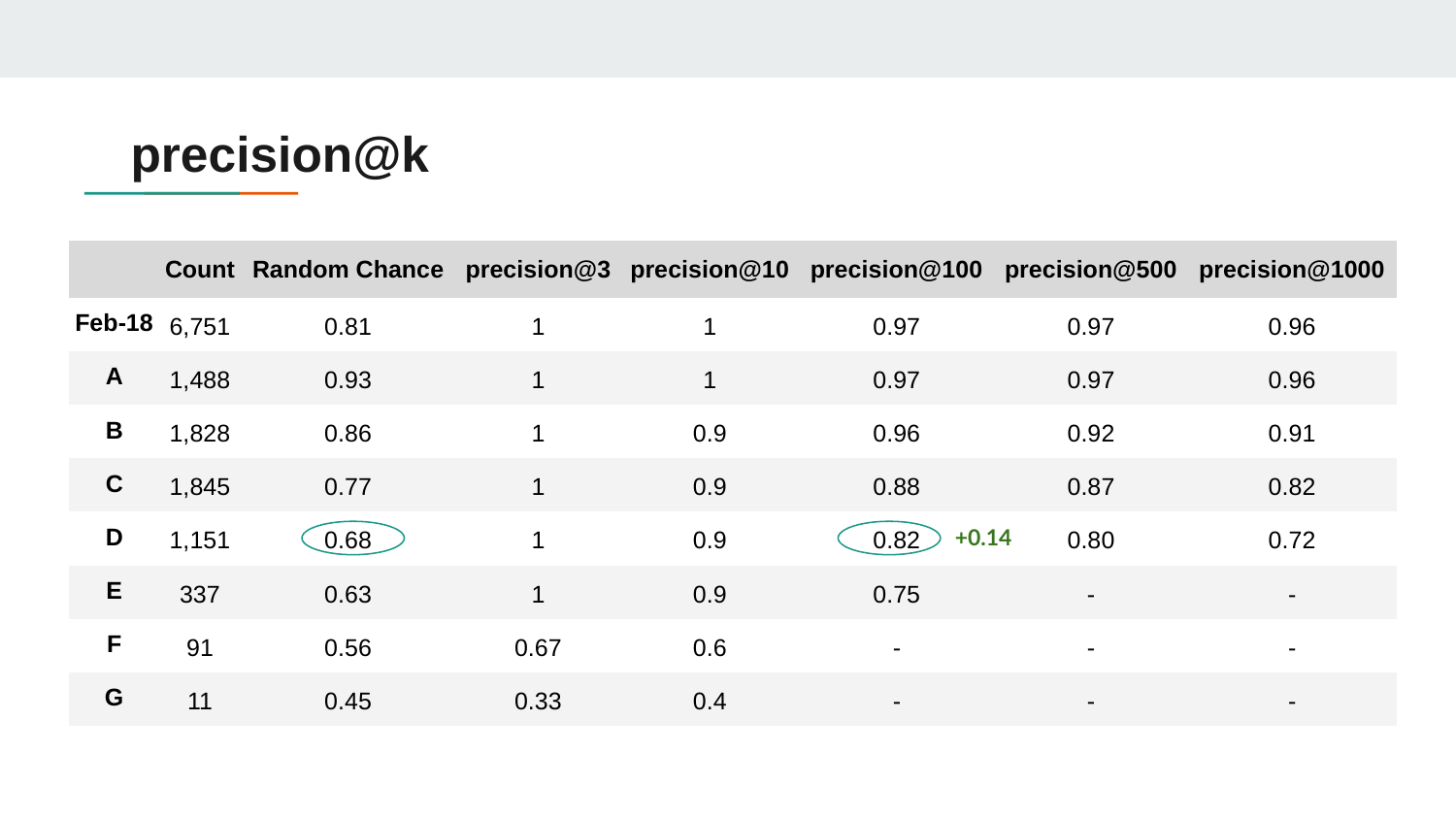

# precision@k
|  | Count | Random Chance | precision@3 | precision@10 | precision@100 | precision@500 | precision@1000 |
| --- | --- | --- | --- | --- | --- | --- | --- |
| Feb-18 | 6,751 | 0.81 | 1 | 1 | 0.97 | 0.97 | 0.96 |
| A | 1,488 | 0.93 | 1 | 1 | 0.97 | 0.97 | 0.96 |
| B | 1,828 | 0.86 | 1 | 0.9 | 0.96 | 0.92 | 0.91 |
| C | 1,845 | 0.77 | 1 | 0.9 | 0.88 | 0.87 | 0.82 |
| D | 1,151 | 0.68 | 1 | 0.9 | 0.82 | 0.80 | 0.72 |
| E | 337 | 0.63 | 1 | 0.9 | 0.75 | - | - |
| F | 91 | 0.56 | 0.67 | 0.6 | - | - | - |
| G | 11 | 0.45 | 0.33 | 0.4 | - | - | - |
+0.14